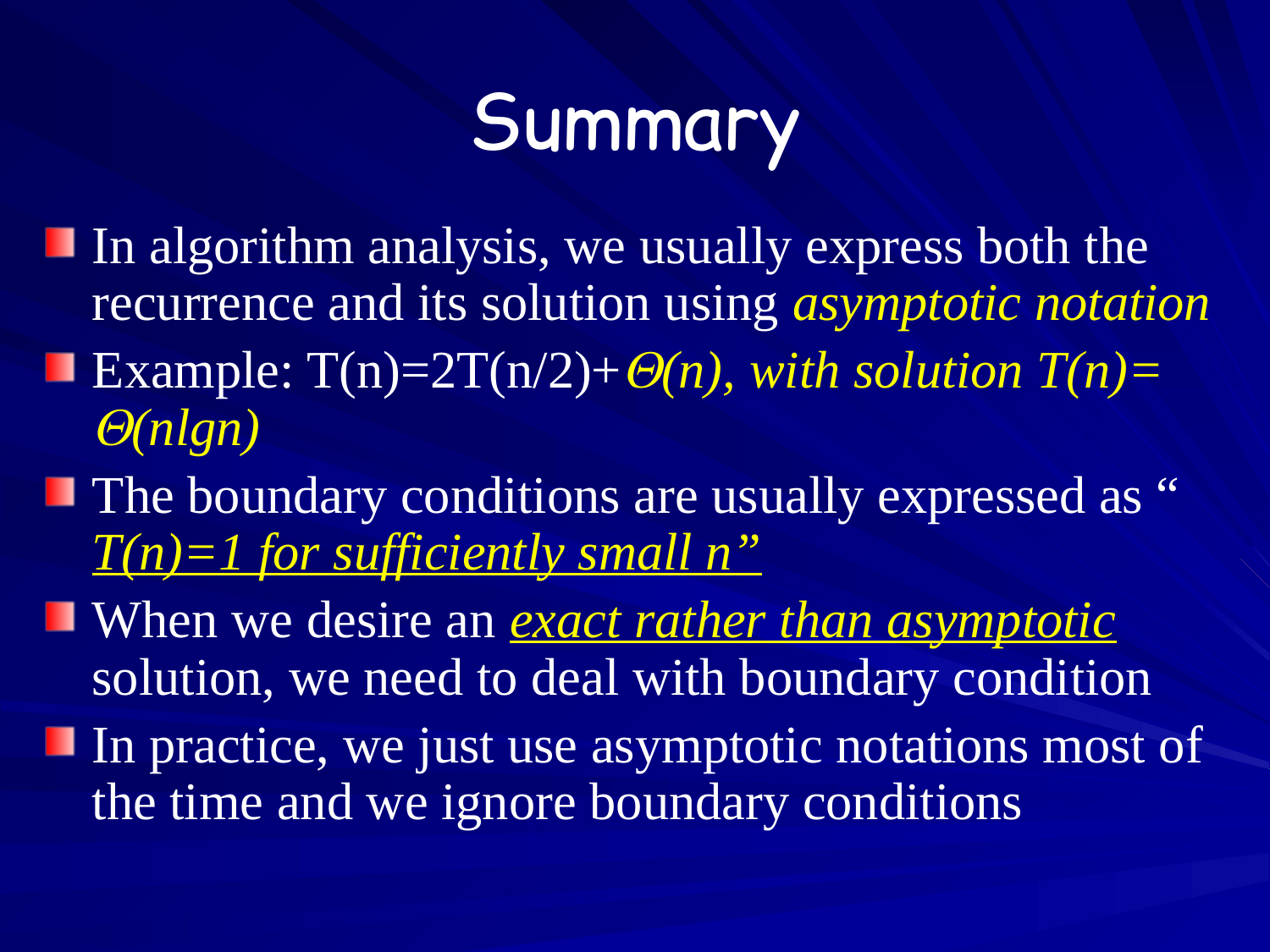

# Summary
In algorithm analysis, we usually express both the recurrence and its solution using asymptotic notation
Example: T(n)=2T(n/2)+Θ(n), with solution T(n)= Θ(nlgn)
The boundary conditions are usually expressed as “ T(n)=1 for sufficiently small n”
When we desire an exact rather than asymptotic solution, we need to deal with boundary condition
In practice, we just use asymptotic notations most of the time and we ignore boundary conditions